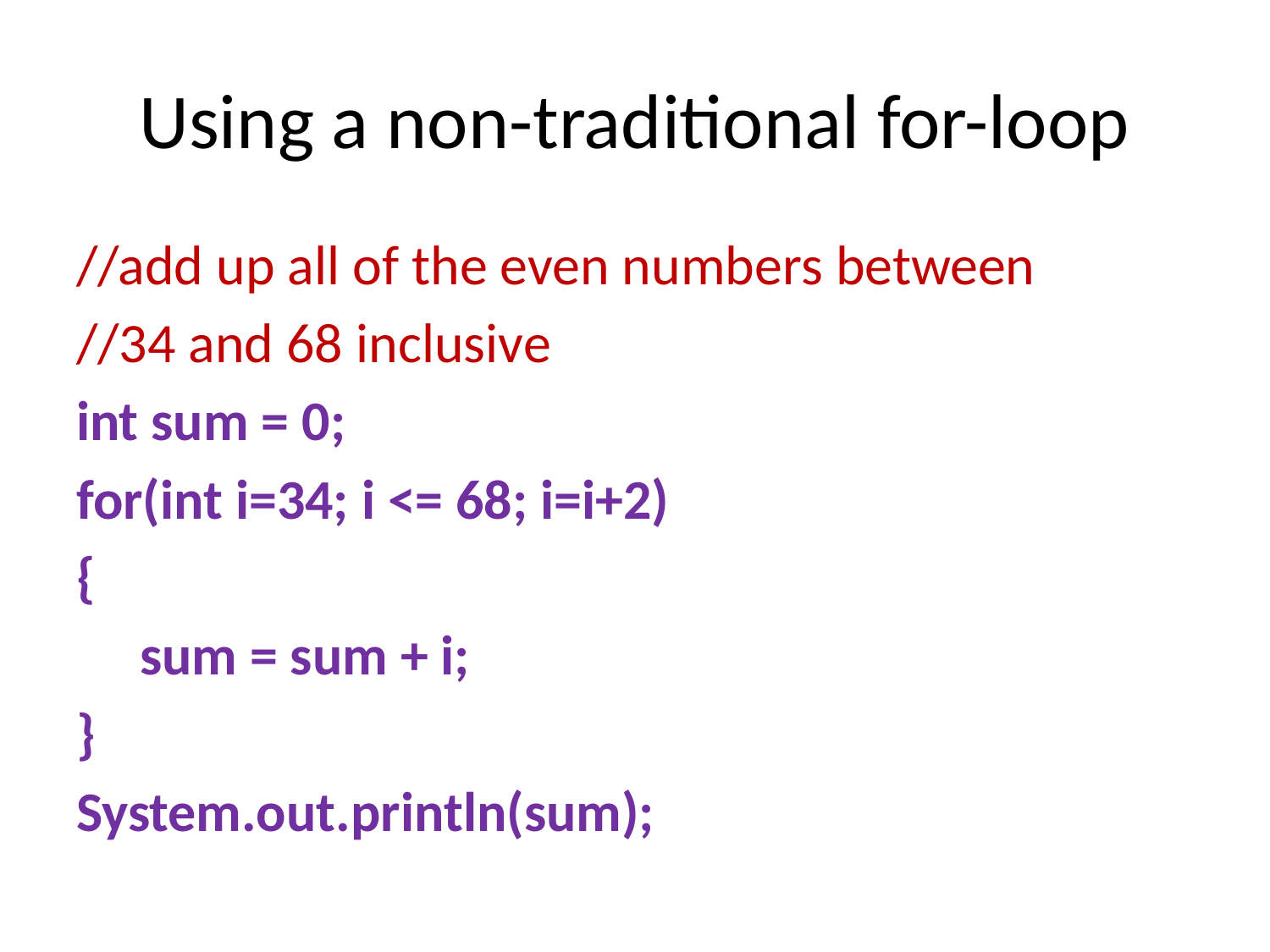

# Using a non-traditional for-loop
//add up all of the even numbers between
//34 and 68 inclusive
int sum = 0;
for(int i=34; i <= 68; i=i+2)
{
     sum = sum + i;
}
System.out.println(sum);